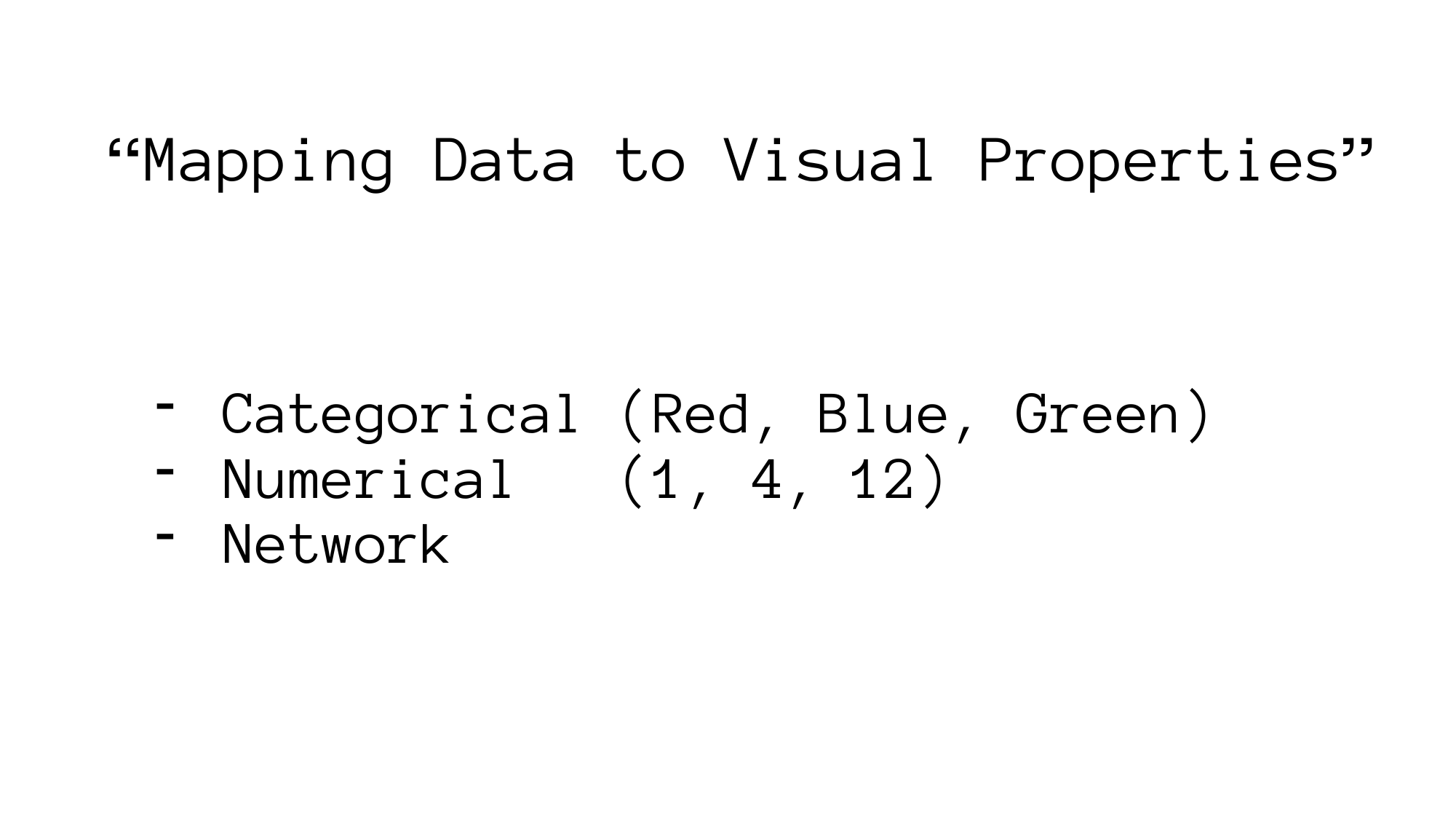

# “Mapping Data to Visual Properties”
Categorical (Red, Blue, Green)
Numerical   (1, 4, 12)
Network